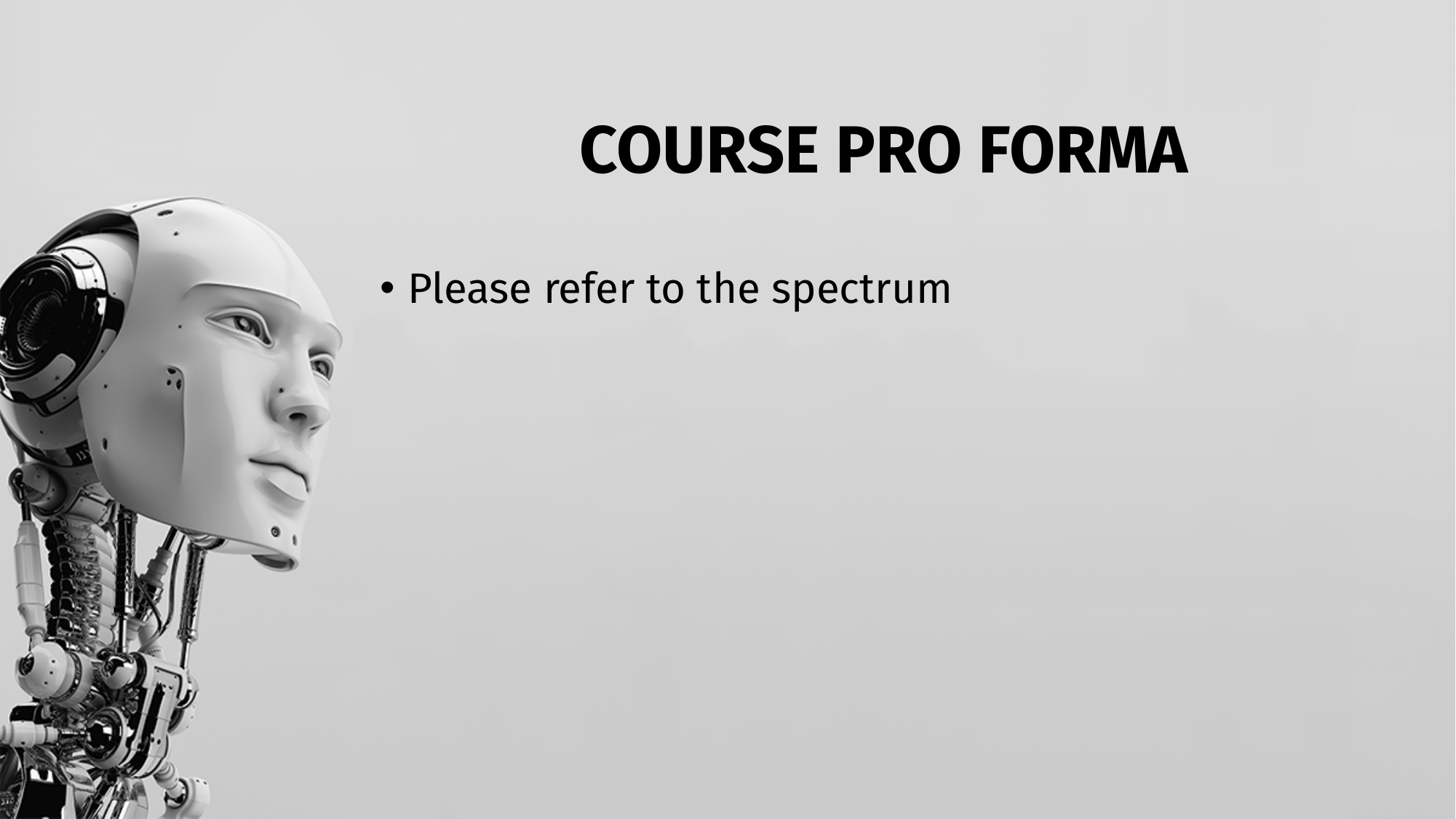

# COURSE PRO FORMA
Please refer to the spectrum